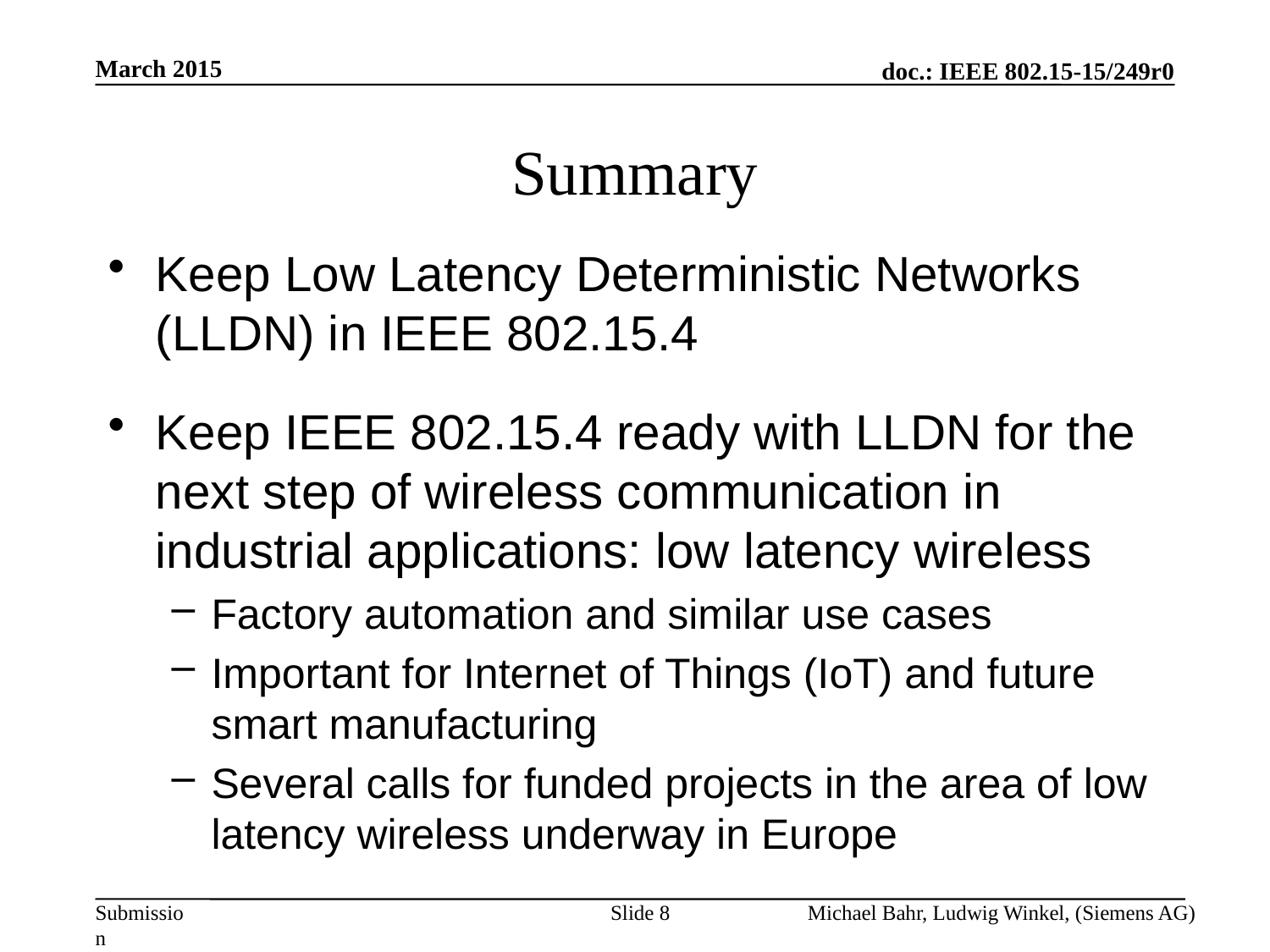

March 2015
# Summary
Keep Low Latency Deterministic Networks (LLDN) in IEEE 802.15.4

Keep IEEE 802.15.4 ready with LLDN for the next step of wireless communication in industrial applications: low latency wireless
Factory automation and similar use cases
Important for Internet of Things (IoT) and future smart manufacturing
Several calls for funded projects in the area of low latency wireless underway in Europe

Slide 8
Michael Bahr, Ludwig Winkel, (Siemens AG)